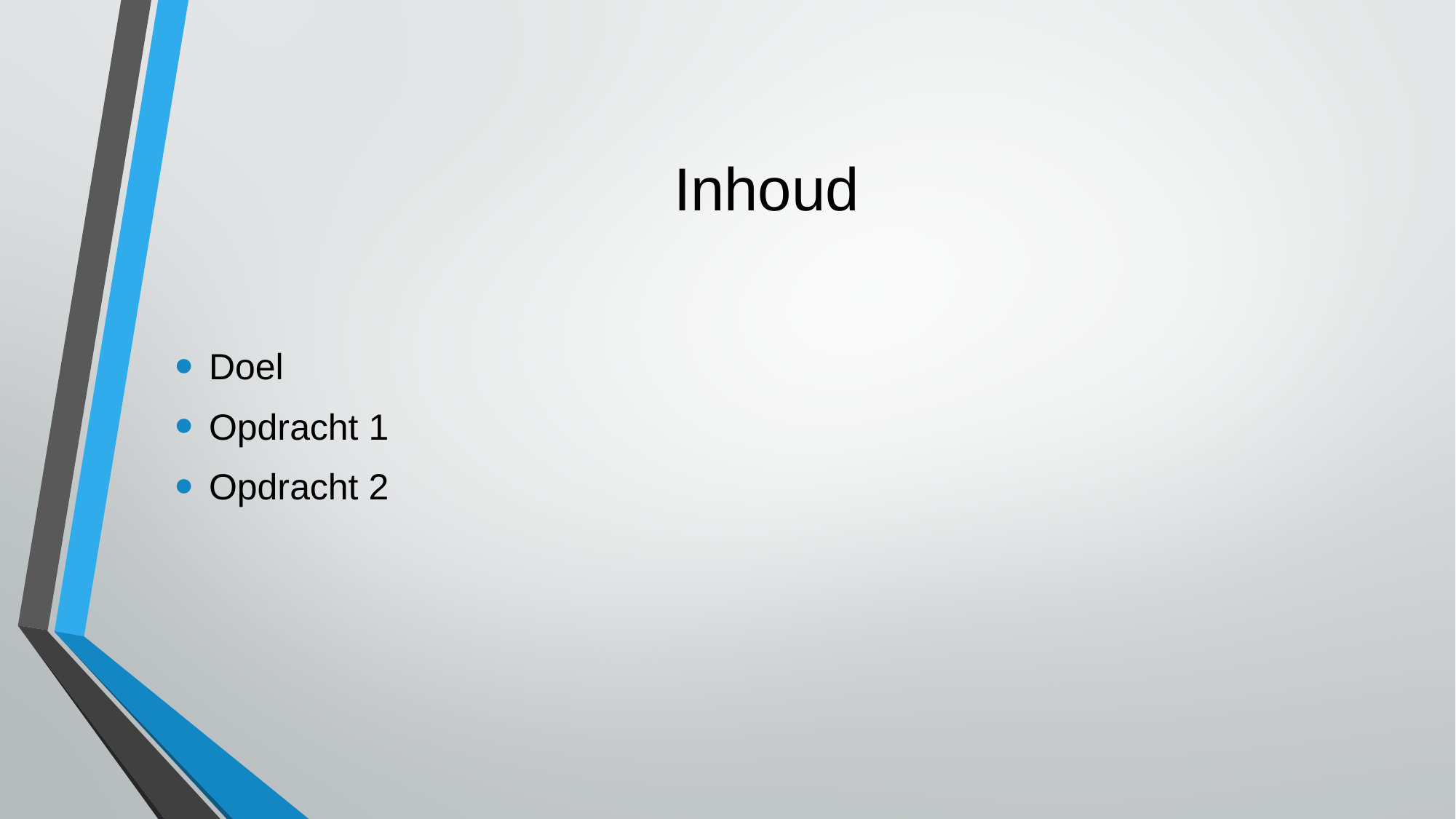

# Inhoud
Doel
Opdracht 1
Opdracht 2